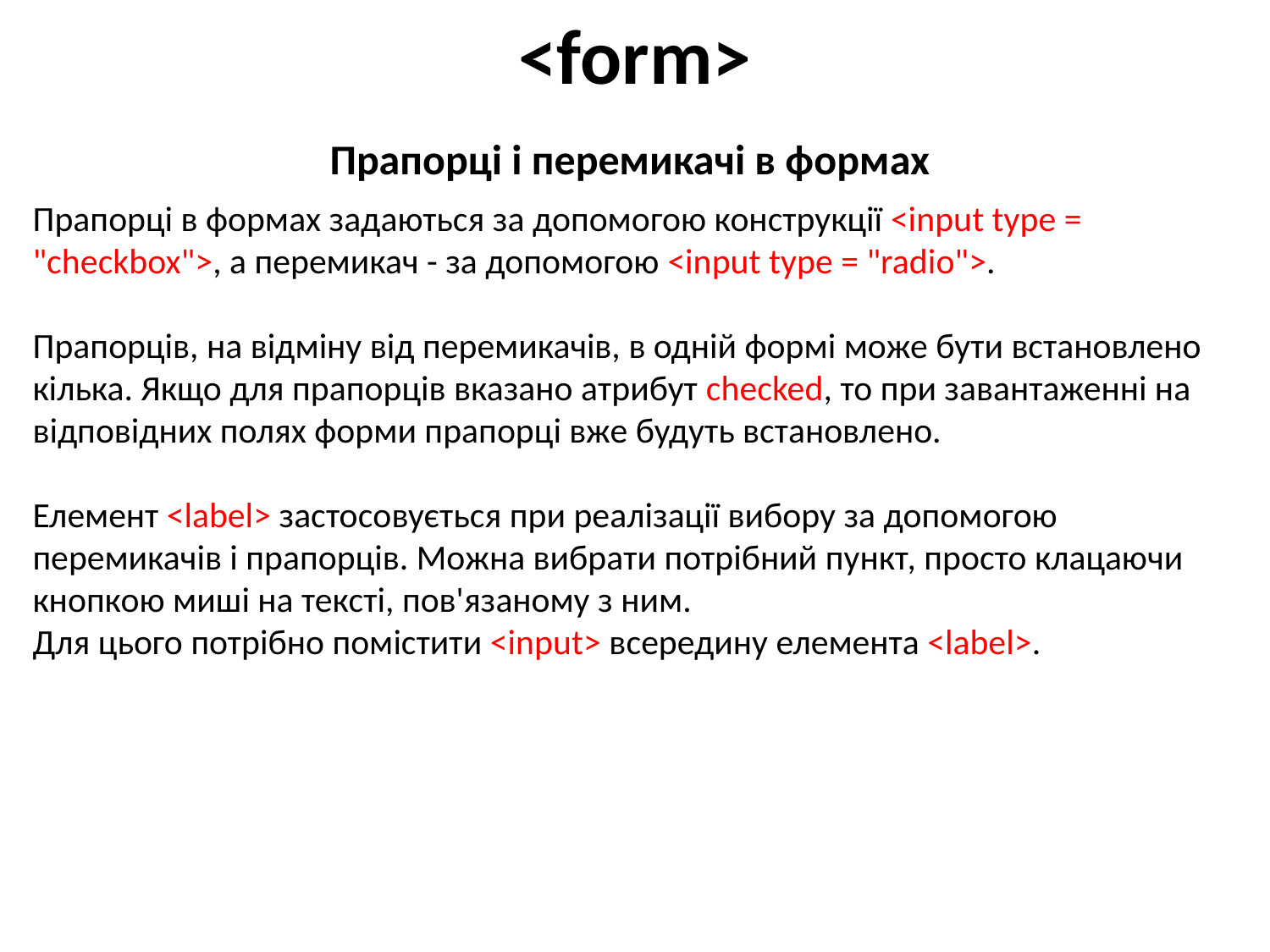

# <form>
Прапорці і перемикачі в формах
Прапорці в формах задаються за допомогою конструкції <input type = "checkbox">, а перемикач - за допомогою <input type = "radio">.
Прапорців, на відміну від перемикачів, в одній формі може бути встановлено кілька. Якщо для прапорців вказано атрибут checked, то при завантаженні на відповідних полях форми прапорці вже будуть встановлено.
Елемент <label> застосовується при реалізації вибору за допомогою перемикачів і прапорців. Можна вибрати потрібний пункт, просто клацаючи кнопкою миші на тексті, пов'язаному з ним.
Для цього потрібно помістити <input> всередину елемента <label>.